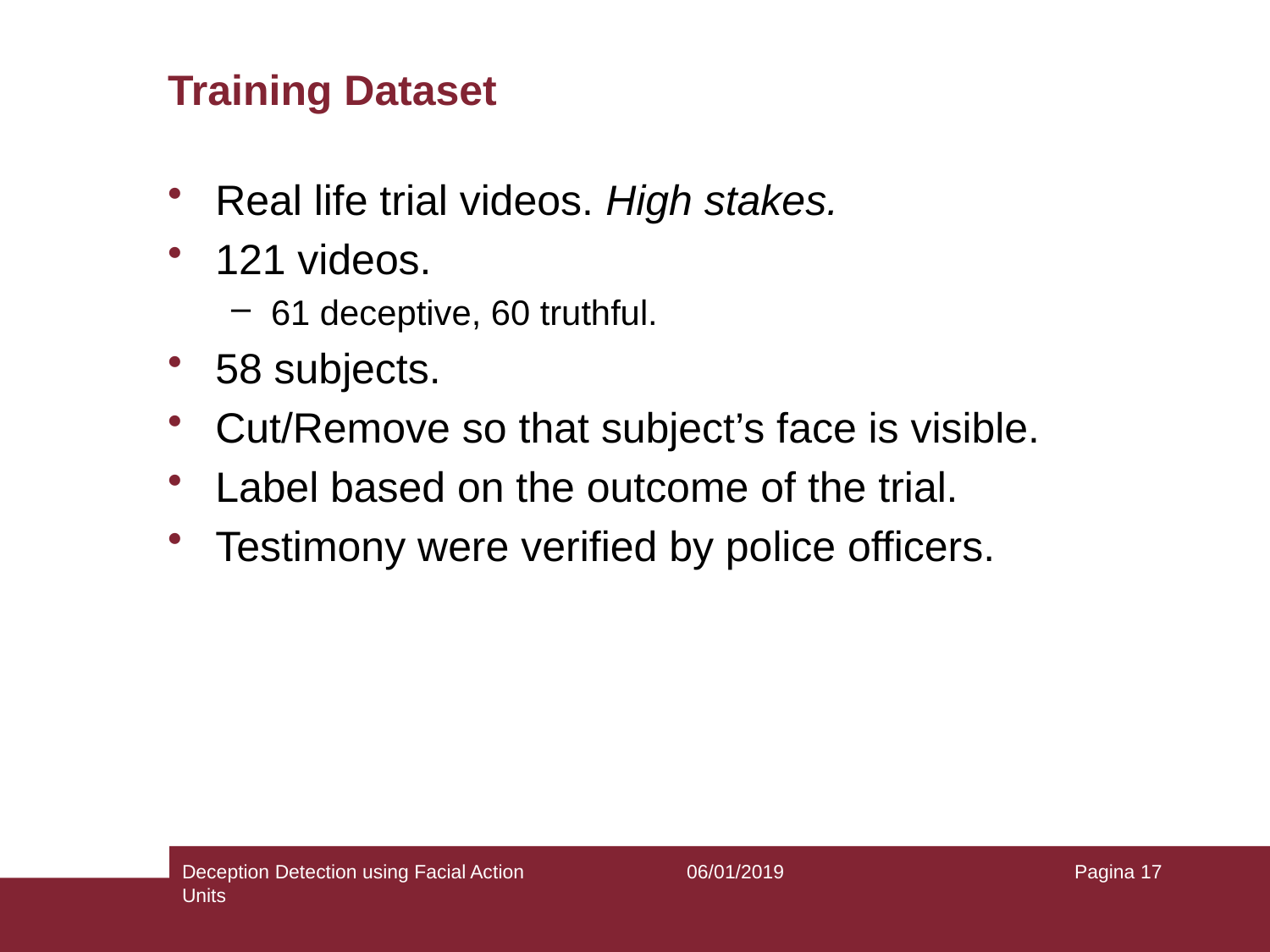

# Training Dataset
Real life trial videos. High stakes.
121 videos.
61 deceptive, 60 truthful.
58 subjects.
Cut/Remove so that subject’s face is visible.
Label based on the outcome of the trial.
Testimony were verified by police officers.
Deception Detection using Facial Action Units
06/01/2019
Pagina 17